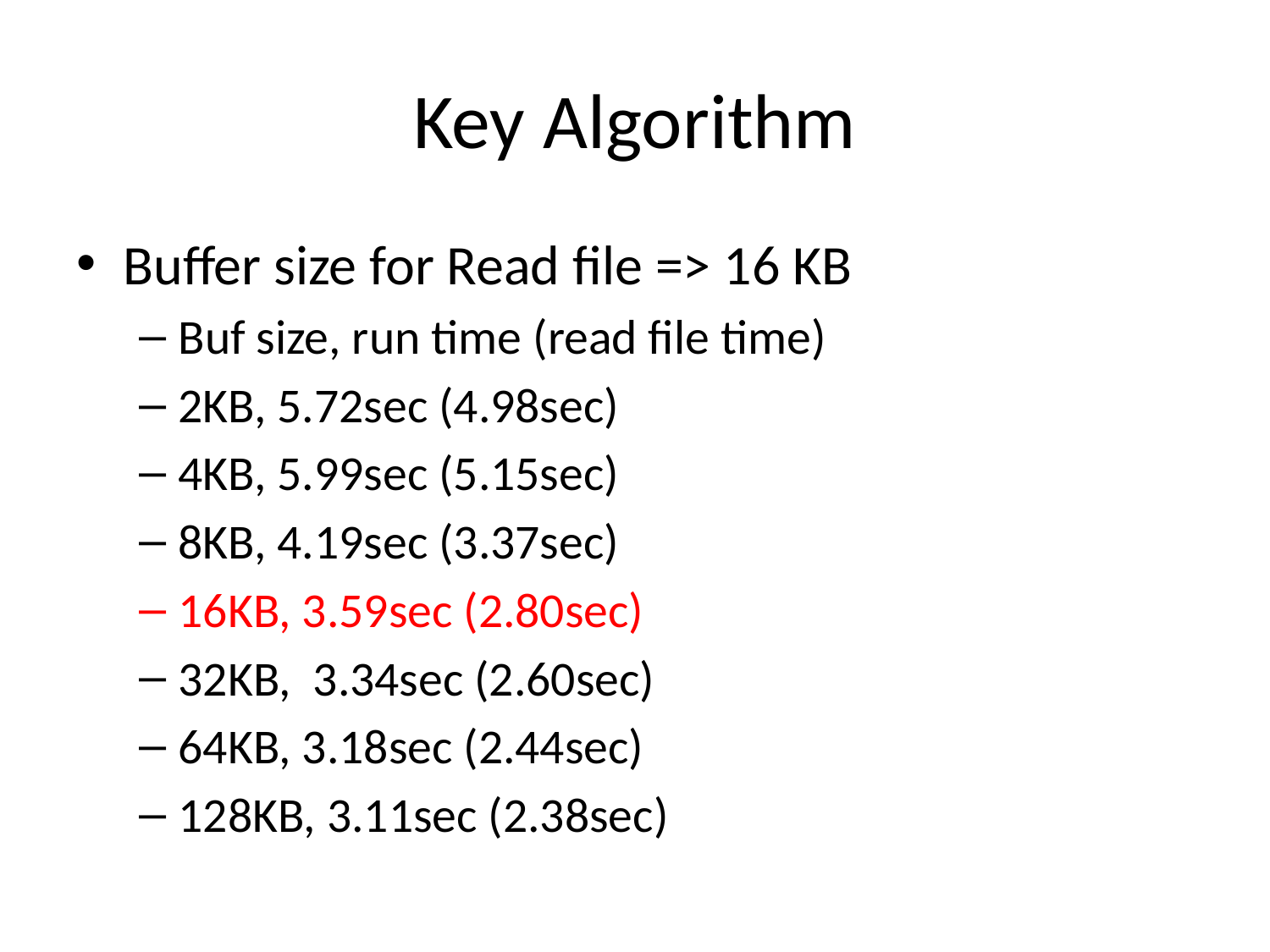

# Key Algorithm
Buffer size for Read file => 16 KB
Buf size, run time (read file time)
2KB, 5.72sec (4.98sec)
4KB, 5.99sec (5.15sec)
8KB, 4.19sec (3.37sec)
16KB, 3.59sec (2.80sec)
32KB,  3.34sec (2.60sec)
64KB, 3.18sec (2.44sec)
128KB, 3.11sec (2.38sec)